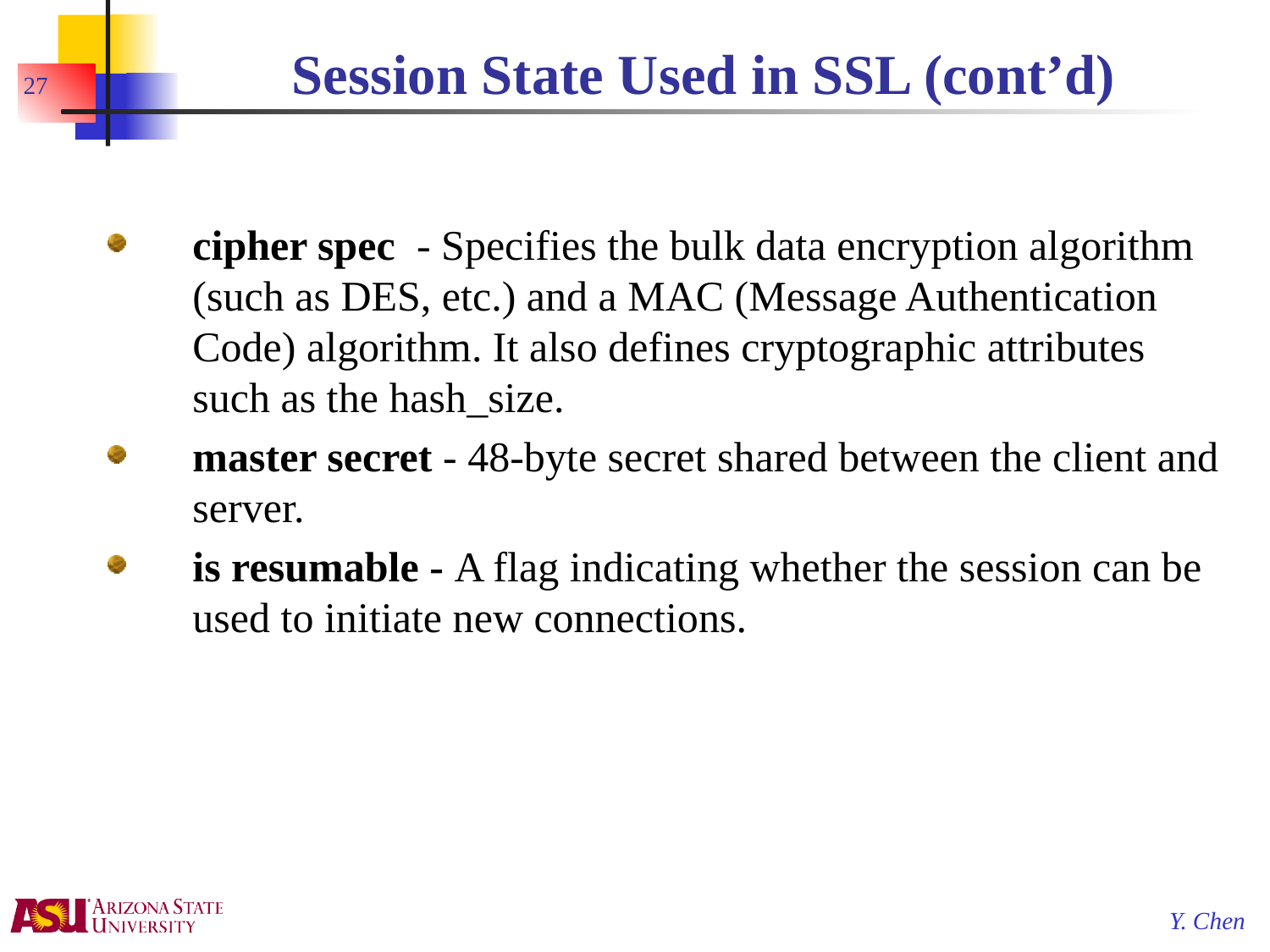

# Session State Used in SSL (cont’d)
27
cipher spec  - Specifies the bulk data encryption algorithm (such as DES, etc.) and a MAC (Message Authentication Code) algorithm. It also defines cryptographic attributes such as the hash_size.
master secret - 48-byte secret shared between the client and server.
is resumable - A flag indicating whether the session can be used to initiate new connections.